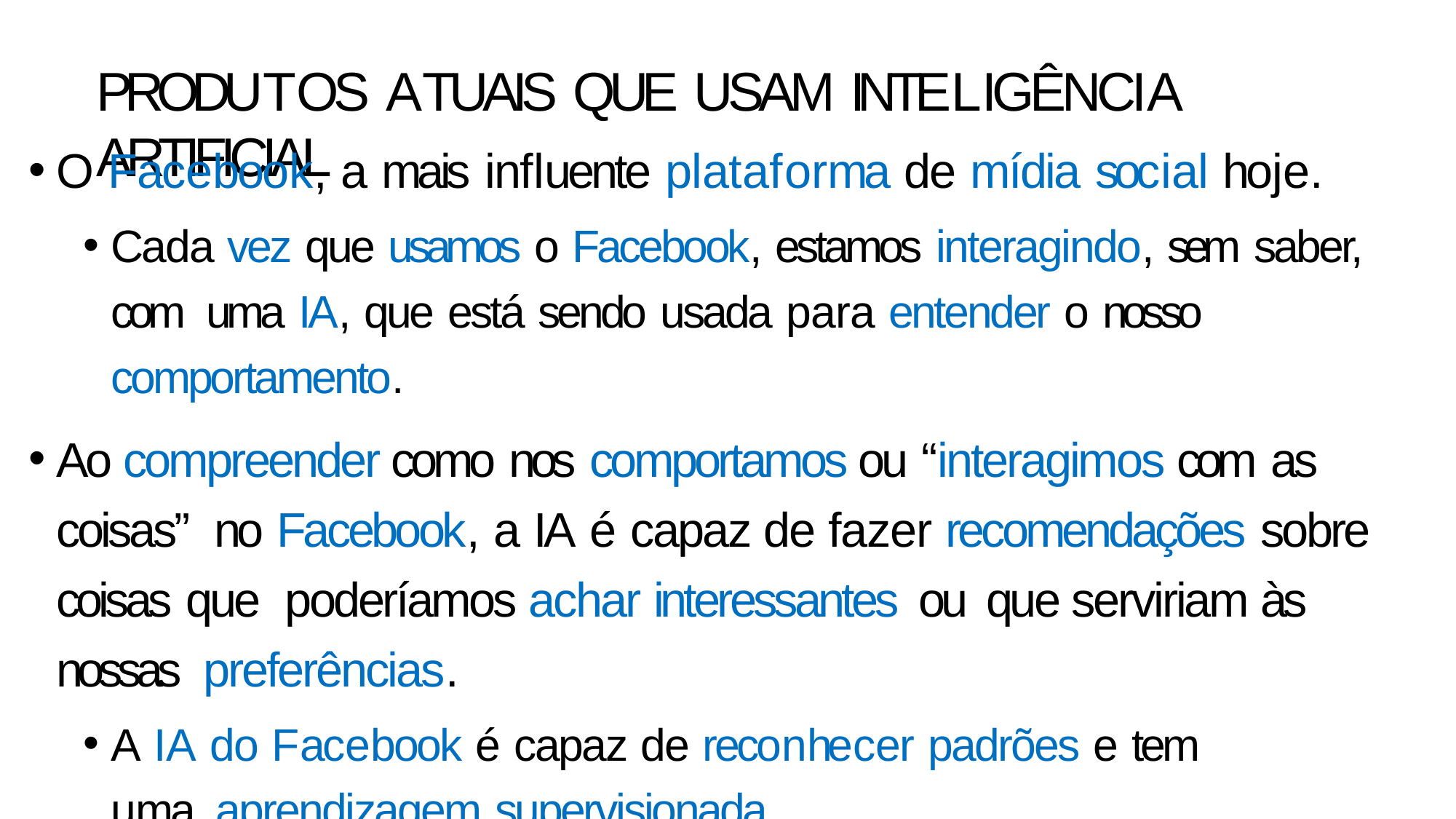

# PRODUTOS ATUAIS QUE USAM INTELIGÊNCIA ARTIFICIAL
O Facebook, a mais influente plataforma de mídia social hoje.
Cada vez que usamos o Facebook, estamos interagindo, sem saber, com  uma IA, que está sendo usada para entender o nosso comportamento.
Ao compreender como nos comportamos ou “interagimos com as coisas”  no Facebook, a IA é capaz de fazer recomendações sobre coisas que  poderíamos achar interessantes ou que serviriam às nossas  preferências.
A IA do Facebook é capaz de reconhecer padrões e tem uma  aprendizagem supervisionada